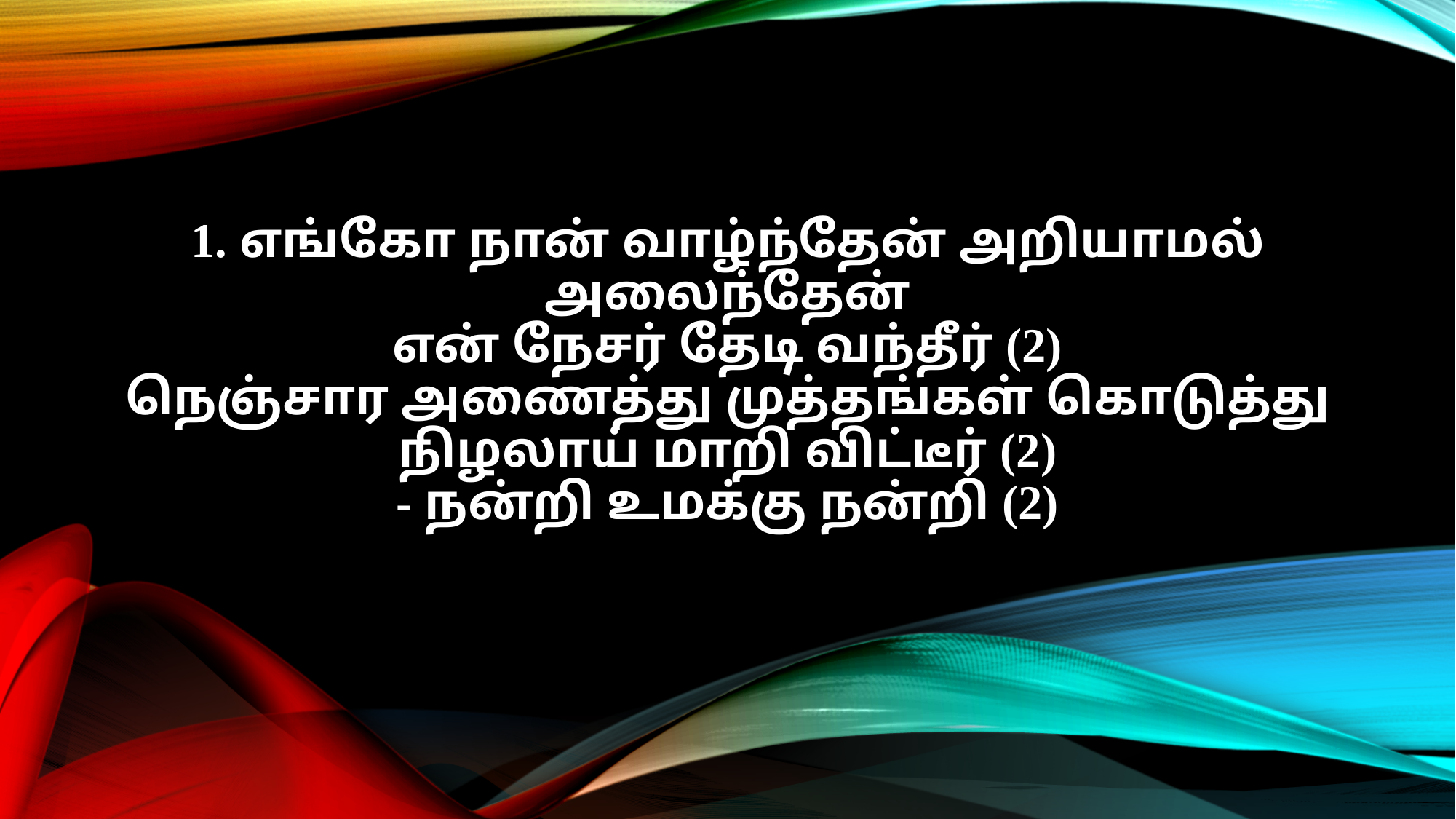

1. எங்கோ நான் வாழ்ந்தேன் அறியாமல் அலைந்தேன்
என் நேசர் தேடி வந்தீர் (2)
நெஞ்சார அணைத்து முத்தங்கள் கொடுத்து
நிழலாய் மாறி விட்டீர் (2)
- நன்றி உமக்கு நன்றி (2)